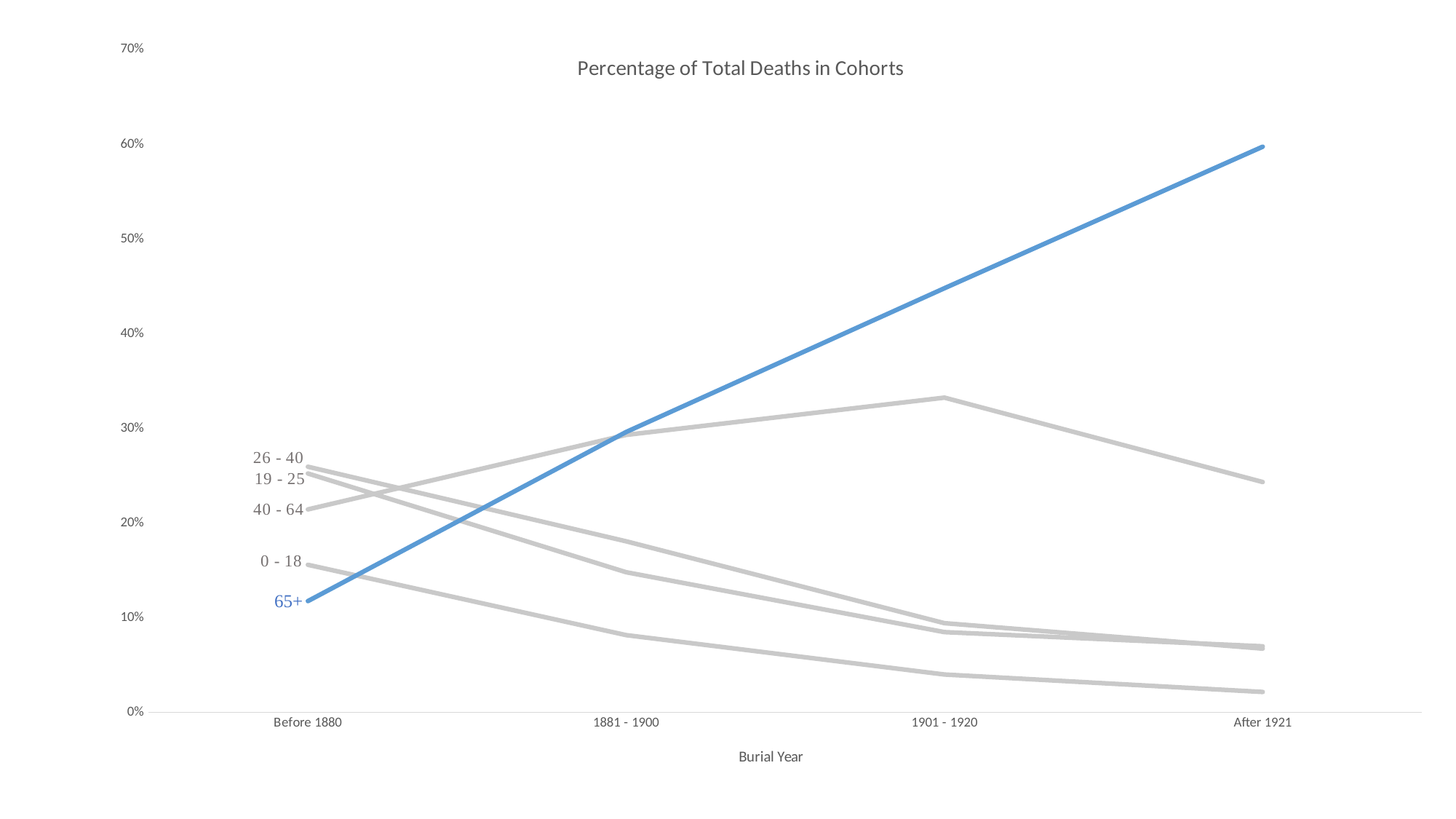

### Chart: Percentage of Total Deaths in Cohorts

| Category | 0-18 | 19-25 | 26-40 | 40-64 | 65+ |
|---|---|---|---|---|---|
| Before 1880 | 0.25953950924224406 | 0.15598313695816668 | 0.2524051453896876 | 0.21446330126472815 | 0.1176089071451735 |
| 1881 - 1900 | 0.1807967313585291 | 0.08171603677221655 | 0.1481103166496425 | 0.2931562819203269 | 0.296220633299285 |
| 1901 - 1920 | 0.09433962264150944 | 0.04009433962264151 | 0.08490566037735849 | 0.33254716981132076 | 0.4481132075471698 |
| After 1921 | 0.06746987951807229 | 0.021686746987951807 | 0.06987951807228916 | 0.2433734939759036 | 0.5975903614457831 |